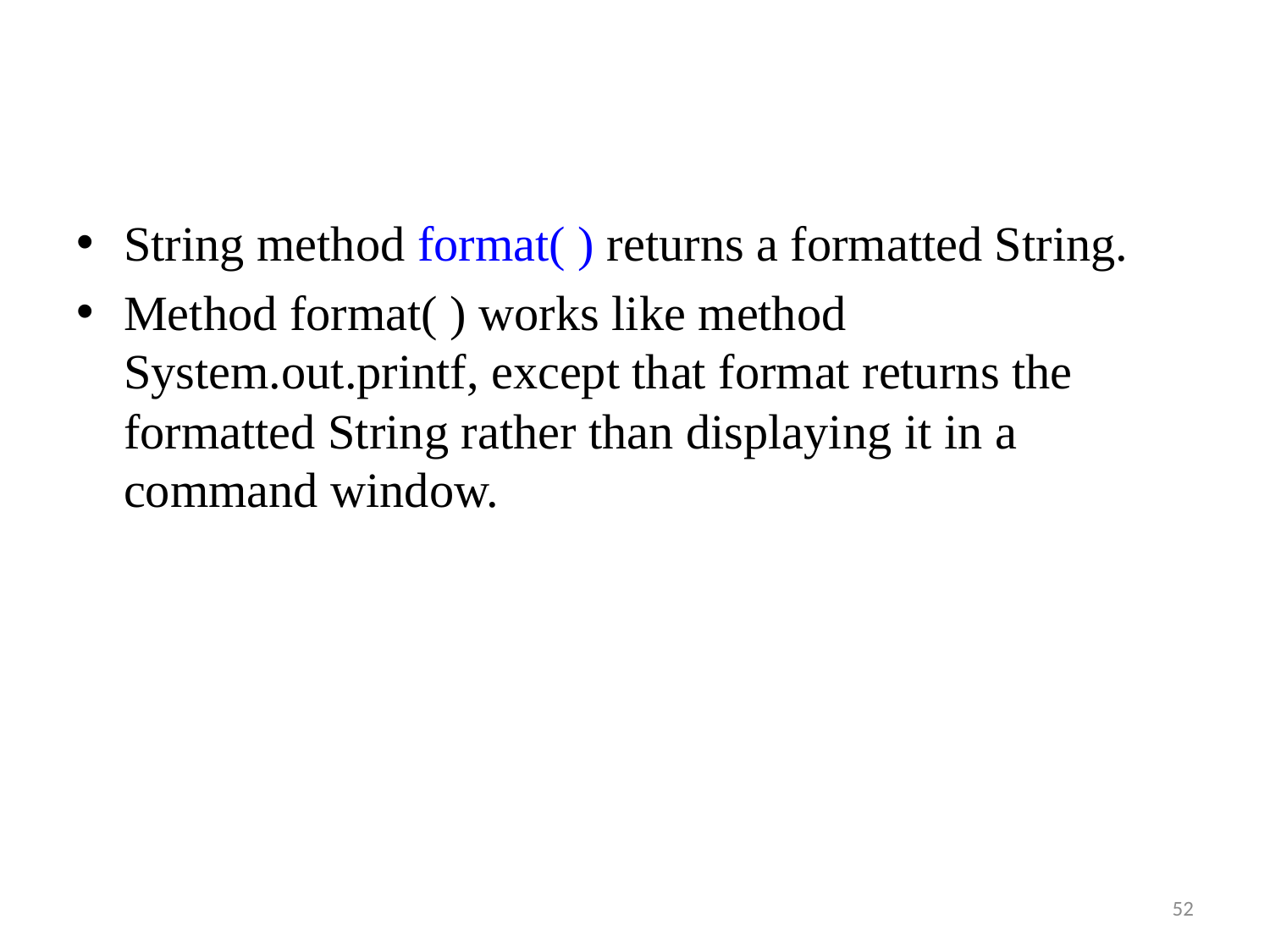

String method format( ) returns a formatted String.
Method format( ) works like method System.out.printf, except that format returns the formatted String rather than displaying it in a command window.
52